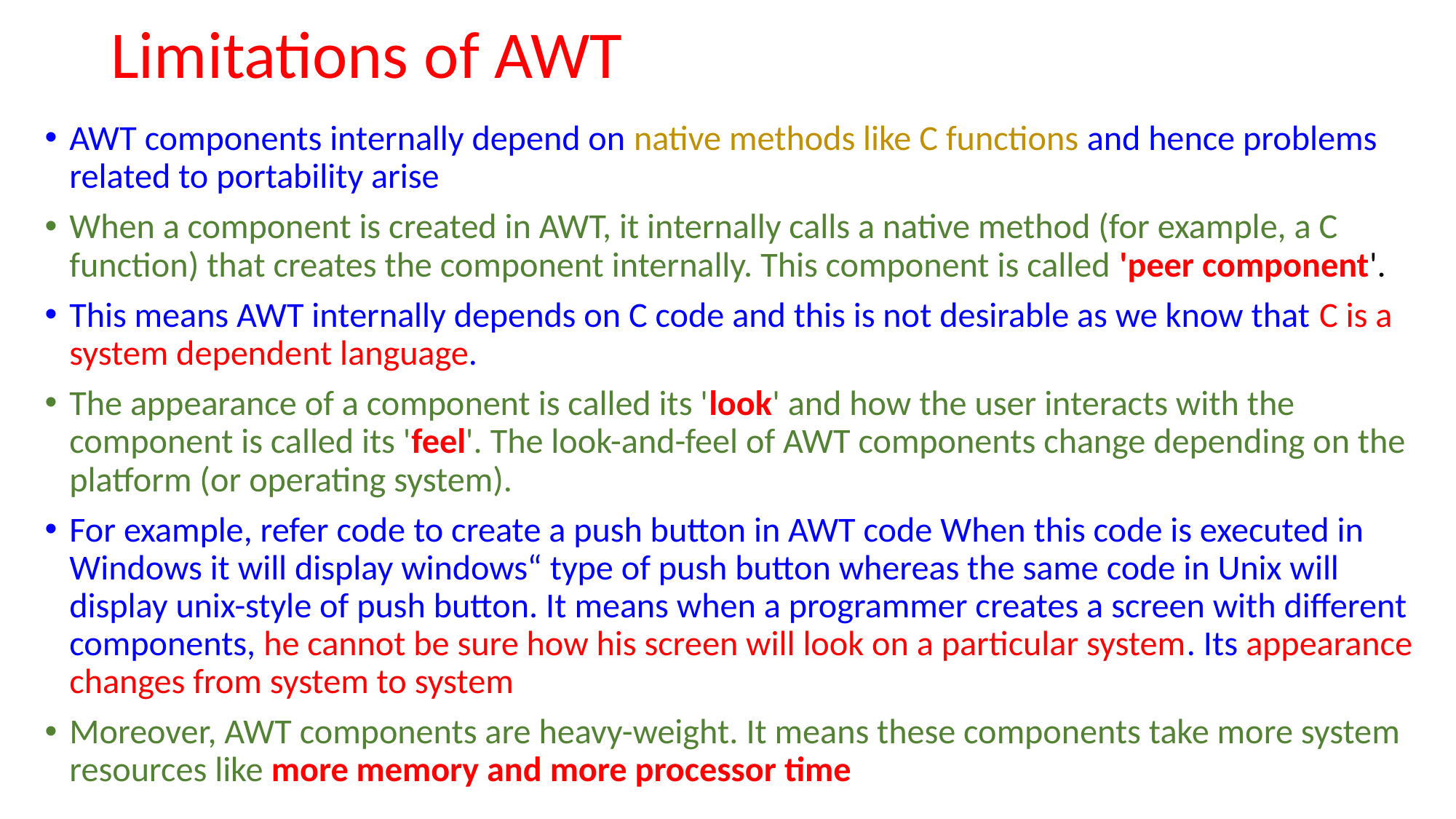

# Limitations of AWT
AWT components internally depend on native methods like C functions and hence problems related to portability arise
When a component is created in AWT, it internally calls a native method (for example, a C function) that creates the component internally. This component is called 'peer component'.
This means AWT internally depends on C code and this is not desirable as we know that C is a system dependent language.
The appearance of a component is called its 'look' and how the user interacts with the component is called its 'feel'. The look-and-feel of AWT components change depending on the platform (or operating system).
For example, refer code to create a push button in AWT code When this code is executed in Windows it will display windows“ type of push button whereas the same code in Unix will display unix-style of push button. It means when a programmer creates a screen with different components, he cannot be sure how his screen will look on a particular system. Its appearance changes from system to system
Moreover, AWT components are heavy-weight. It means these components take more system resources like more memory and more processor time